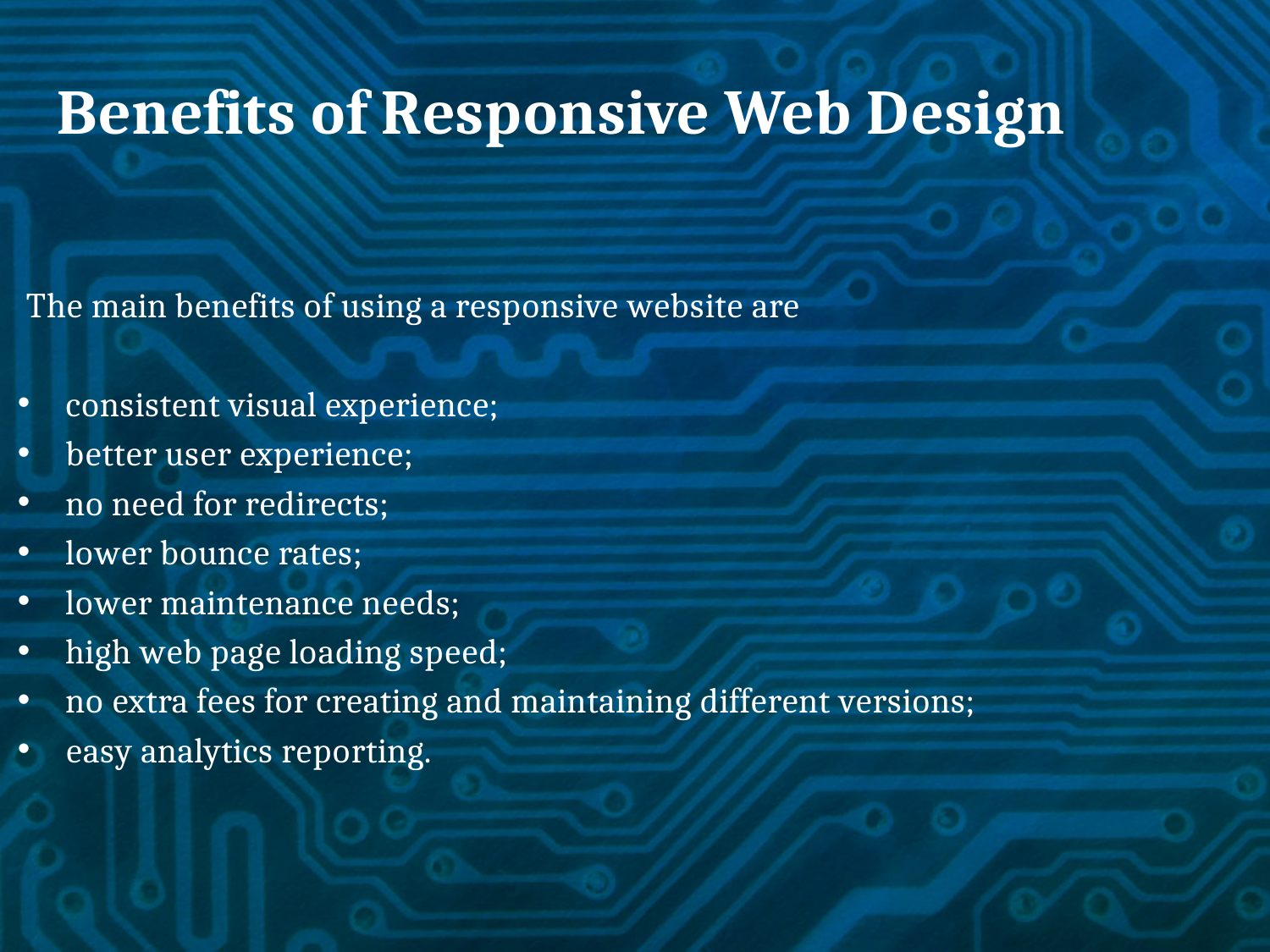

# Benefits of Responsive Web Design
 The main benefits of using a responsive website are

consistent visual experience;
better user experience;
no need for redirects;
lower bounce rates;
lower maintenance needs;
high web page loading speed;
no extra fees for creating and maintaining different versions;
easy analytics reporting.